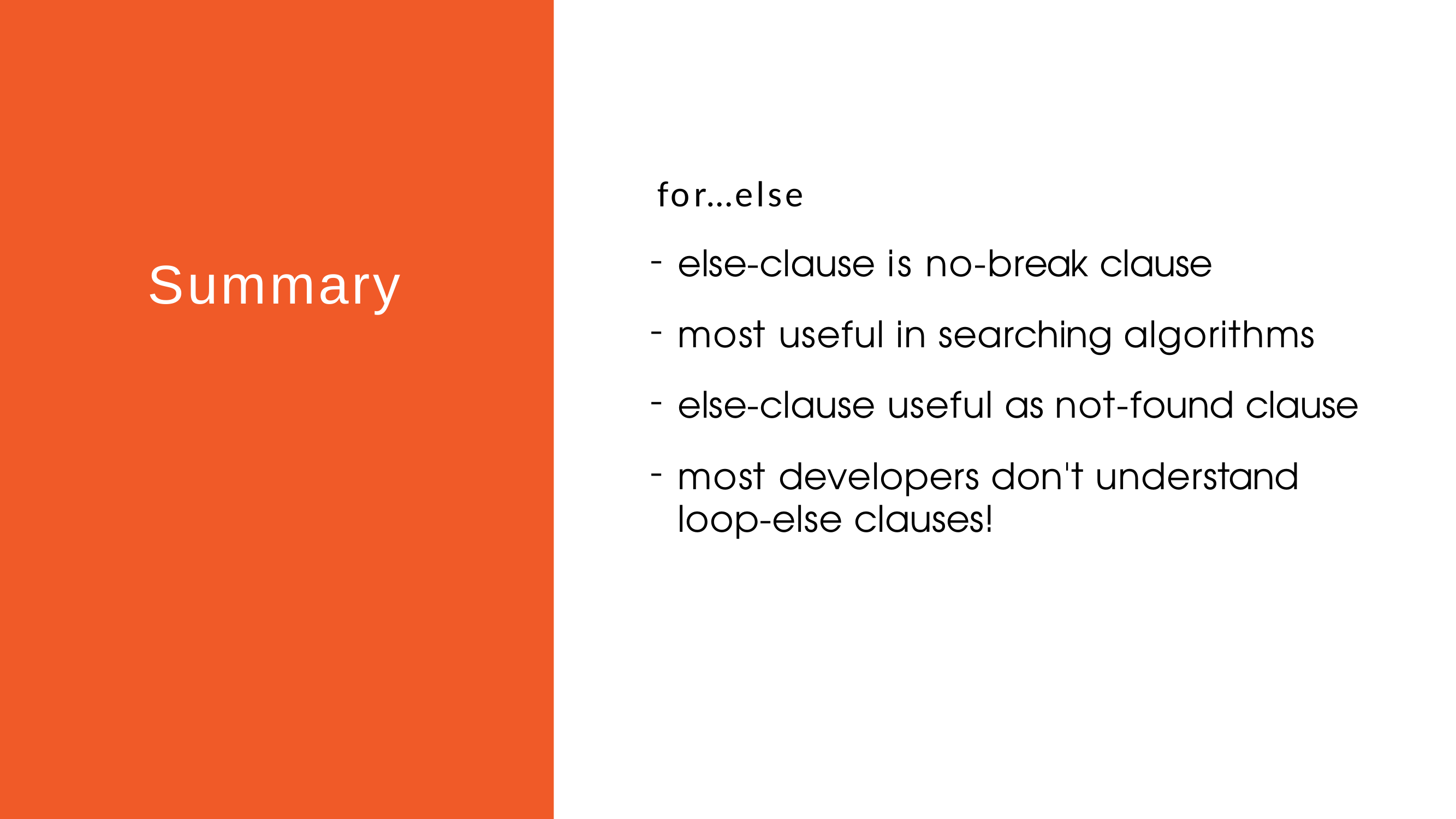

for…else
else-clause is no-break clause
most useful in searching algorithms
else-clause useful as not-found clause
most developers don't understand loop-else clauses!
Summary